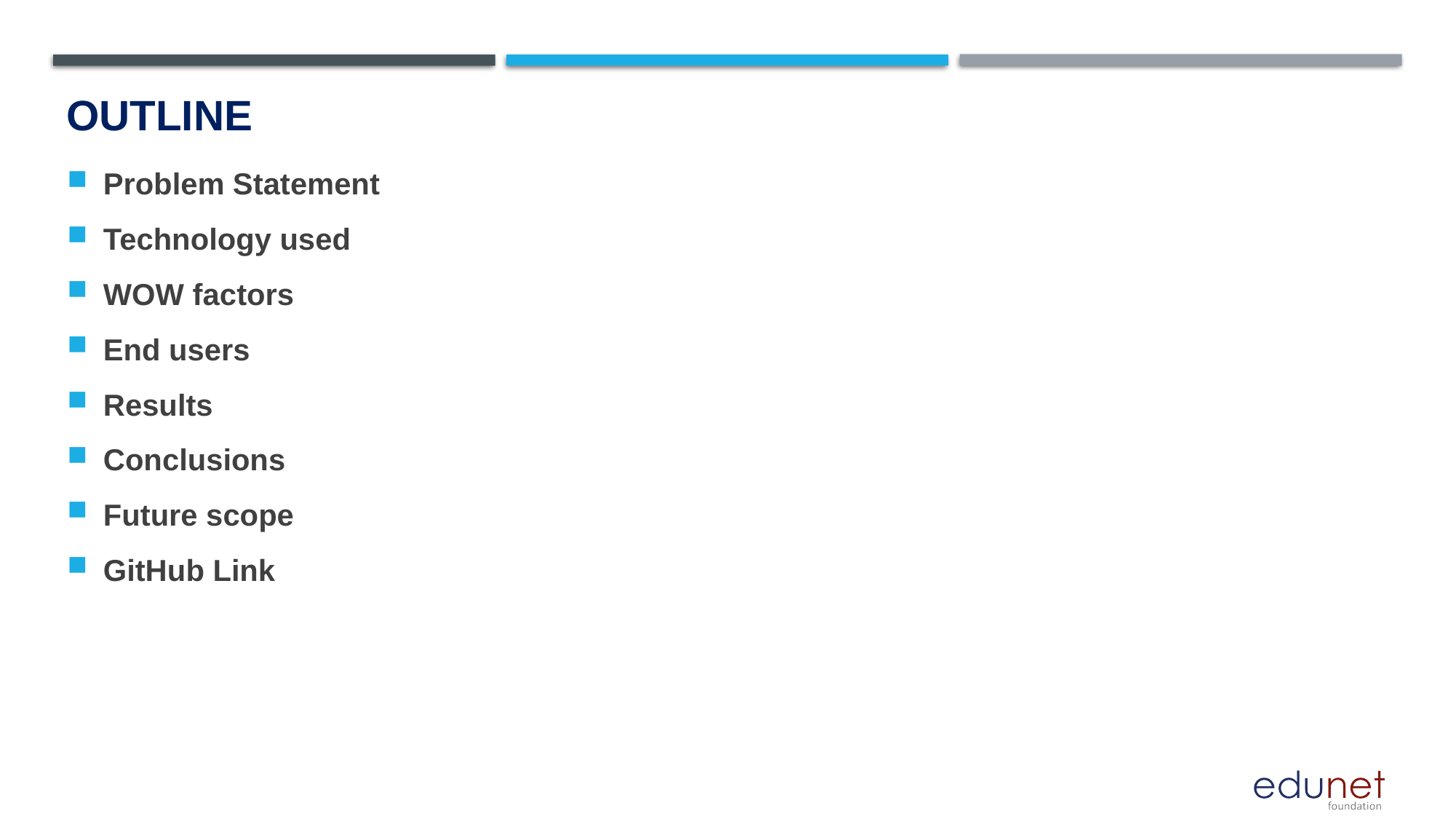

# OUTLINE
Problem Statement
Technology used
WOW factors
End users
Results
Conclusions
Future scope
GitHub Link